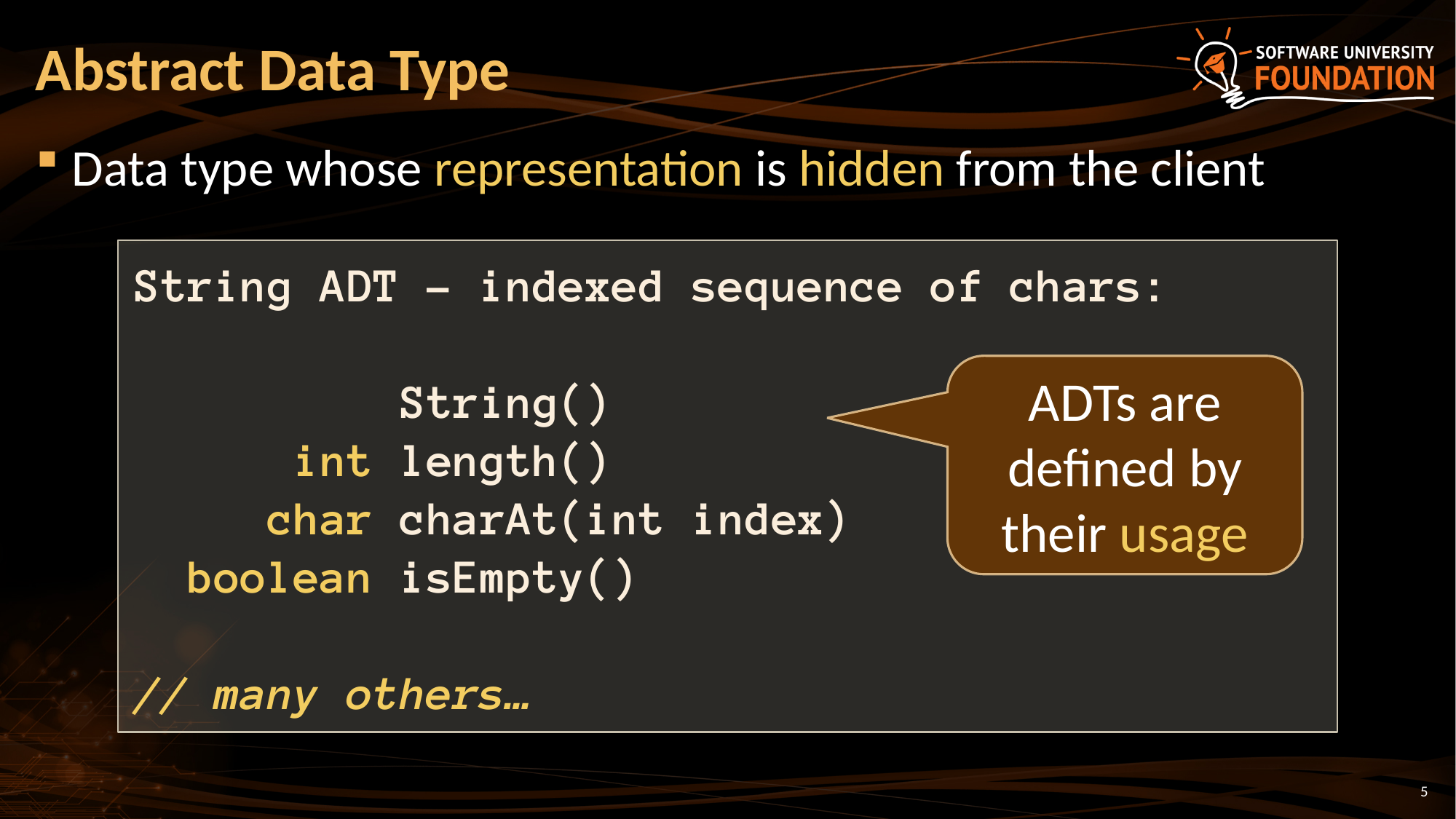

# Abstract Data Type
Data type whose representation is hidden from the client
String ADT – indexed sequence of chars:

          String()
      int length()
     char charAt(int index)
  boolean isEmpty()

// many others…
ADTs are defined by their usage
5